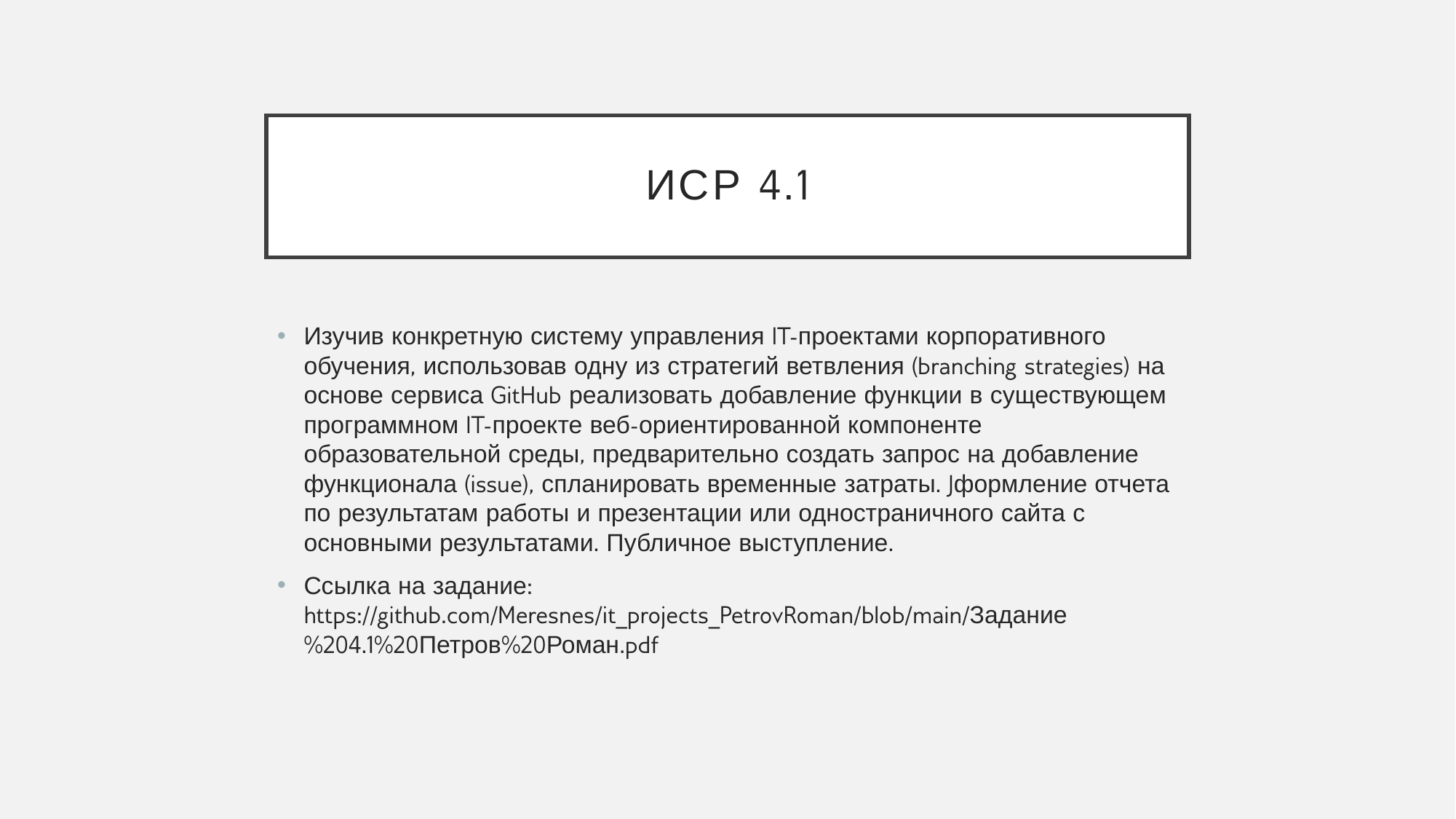

# ИСР 4.1
Изучив конкретную систему управления IT-проектами корпоративного обучения, использовав одну из стратегий ветвления (branching strategies) на основе сервиса GitHub реализовать добавление функции в существующем программном IT-проекте веб-ориентированной компоненте образовательной среды, предварительно создать запрос на добавление функционала (issue), спланировать временные затраты. Jформление отчета по результатам работы и презентации или одностраничного сайта с основными результатами. Публичное выступление.
Ссылка на задание: https://github.com/Meresnes/it_projects_PetrovRoman/blob/main/Задание%204.1%20Петров%20Роман.pdf